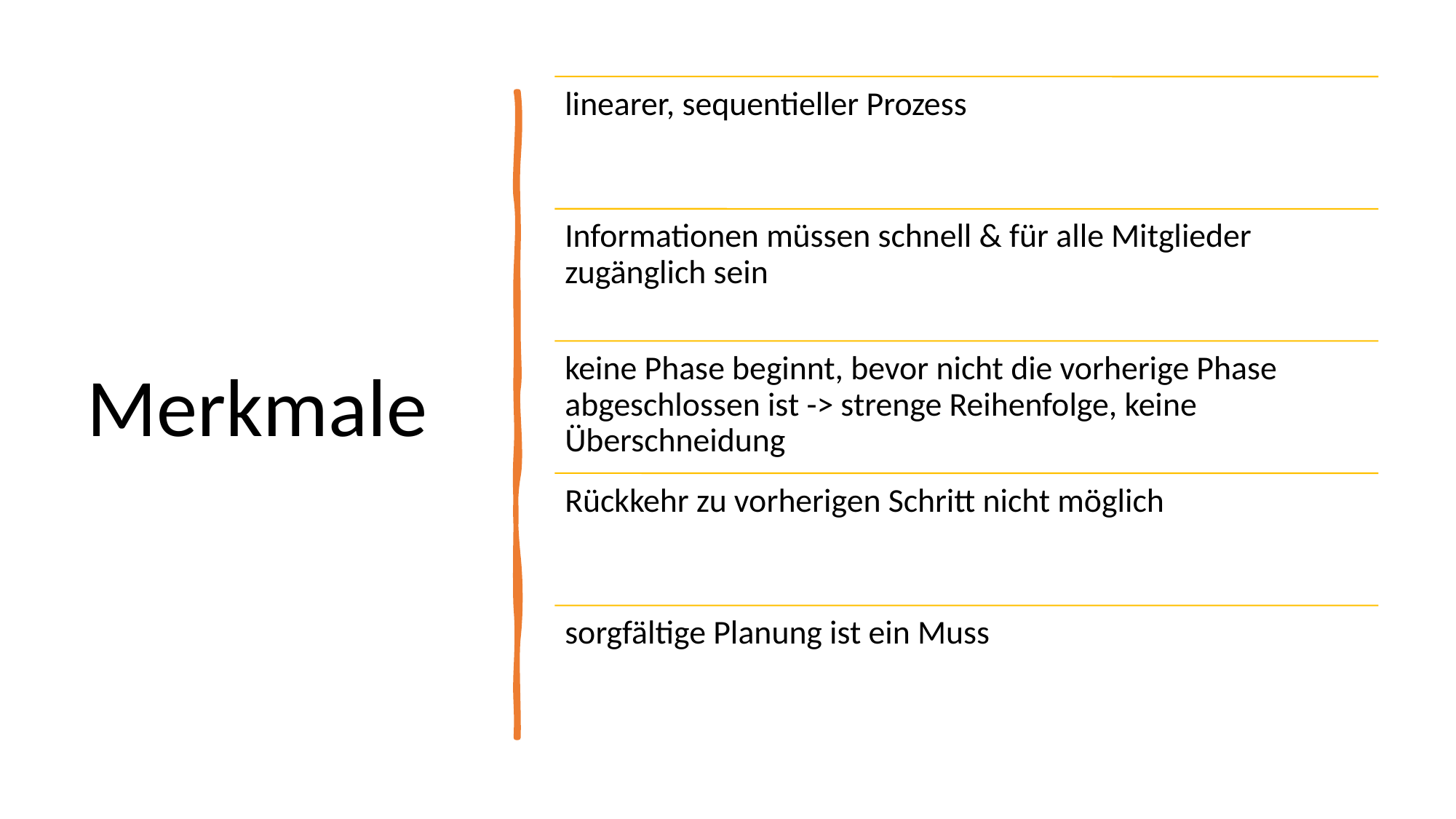

linearer, sequentieller Prozess
Informationen müssen schnell & für alle Mitglieder zugänglich sein
keine Phase beginnt, bevor nicht die vorherige Phase abgeschlossen ist -> strenge Reihenfolge, keine Überschneidung
Rückkehr zu vorherigen Schritt nicht möglich
sorgfältige Planung ist ein Muss
# Merkmale